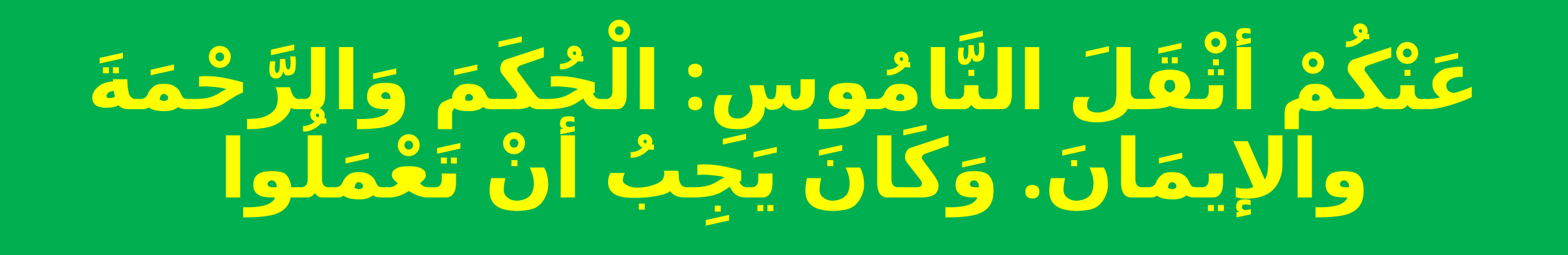

# عَنْكُمْ أثْقَلَ النَّامُوسِ: الْحُكَمَ وَالرَّحْمَةَ والإيمَانَ. وَكَانَ يَجِبُ أنْ تَعْمَلُوا